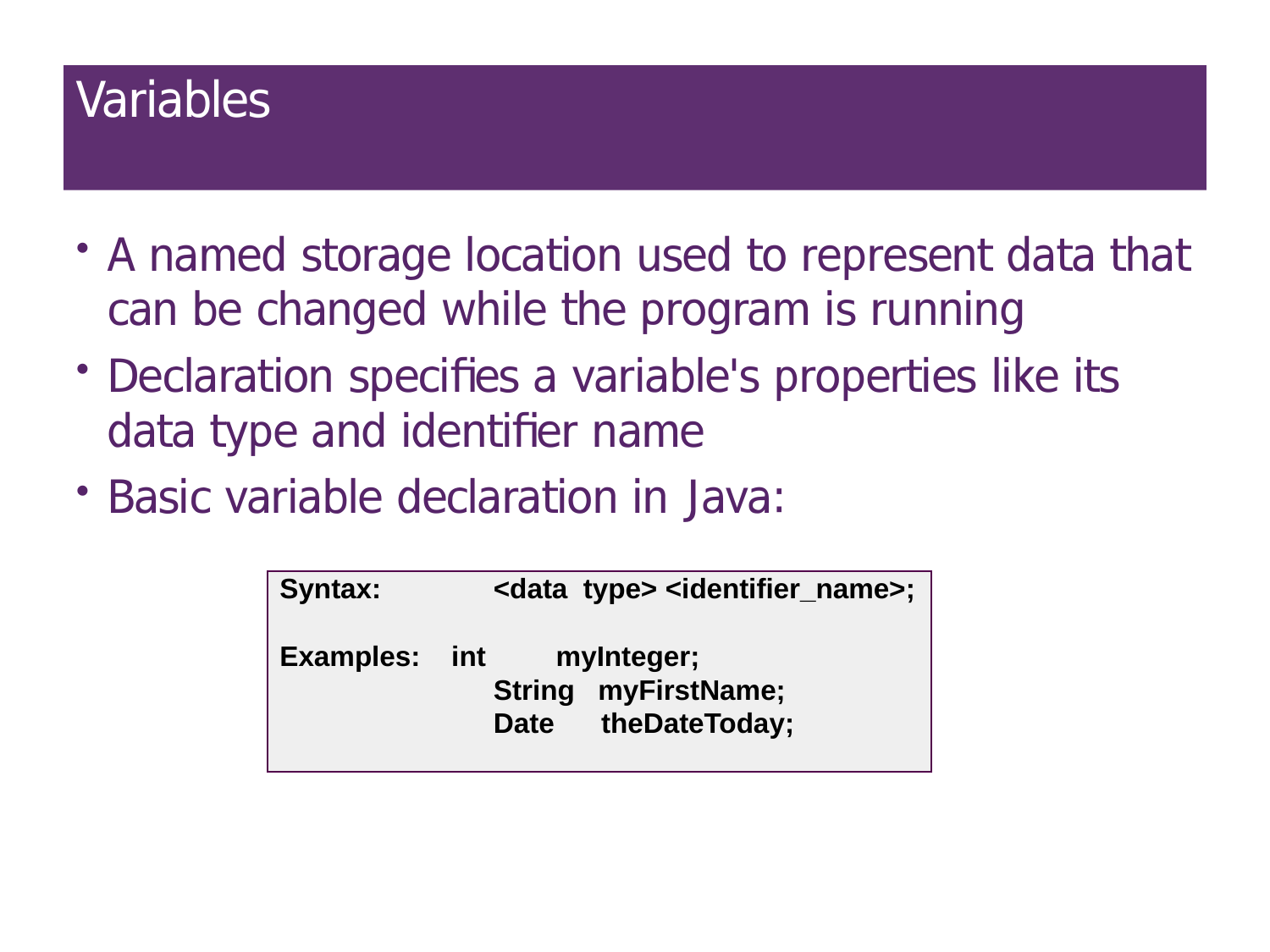

# Variables
A named storage location used to represent data that can be changed while the program is running
Declaration specifies a variable's properties like its data type and identifier name
Basic variable declaration in Java:

Syntax: 	     <data  type> <identifier_name>;

Examples:    int         myInteger;
		     String   myFirstName;
		     Date      theDateToday;